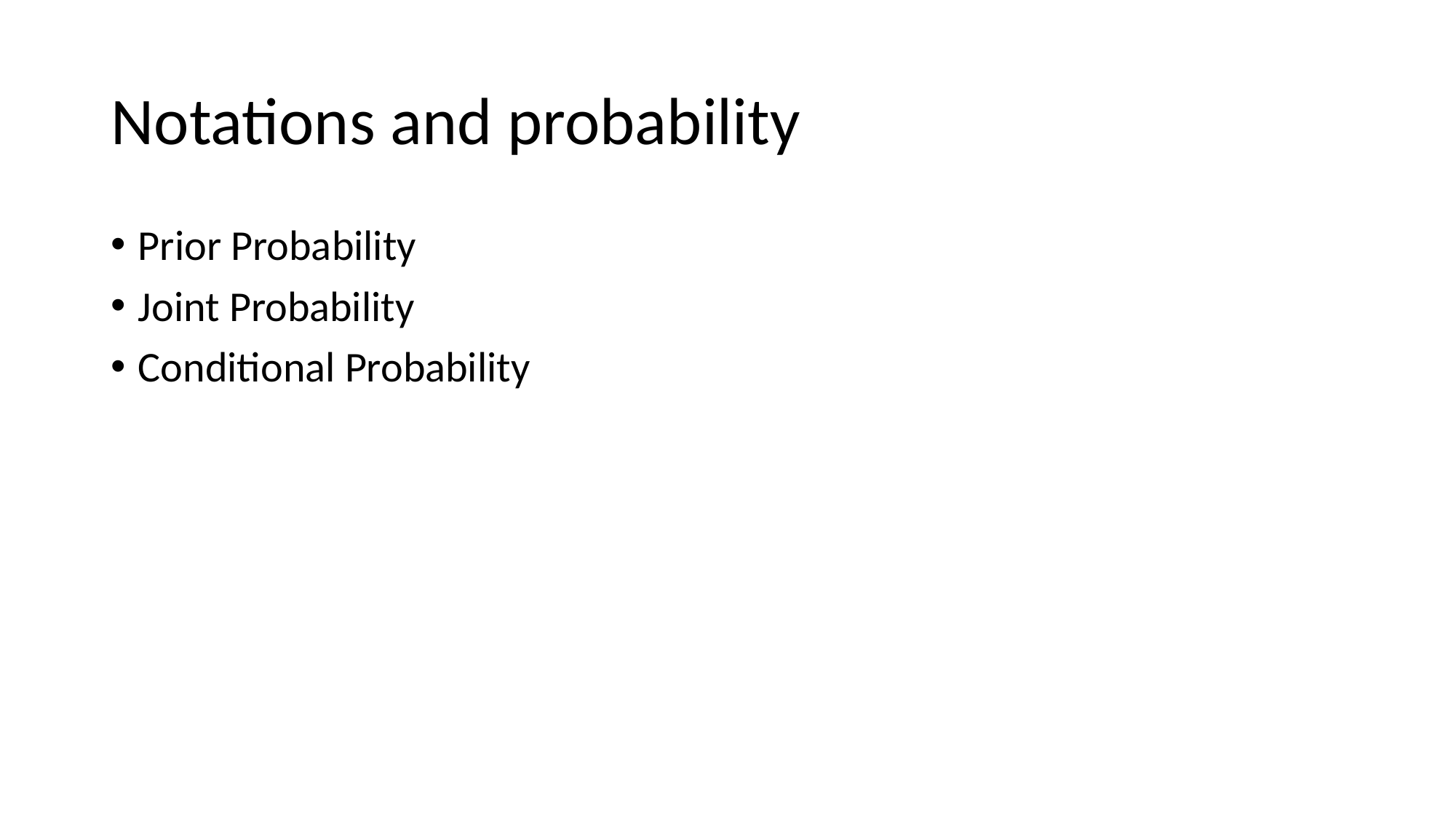

# Notations and probability
Prior Probability
Joint Probability
Conditional Probability